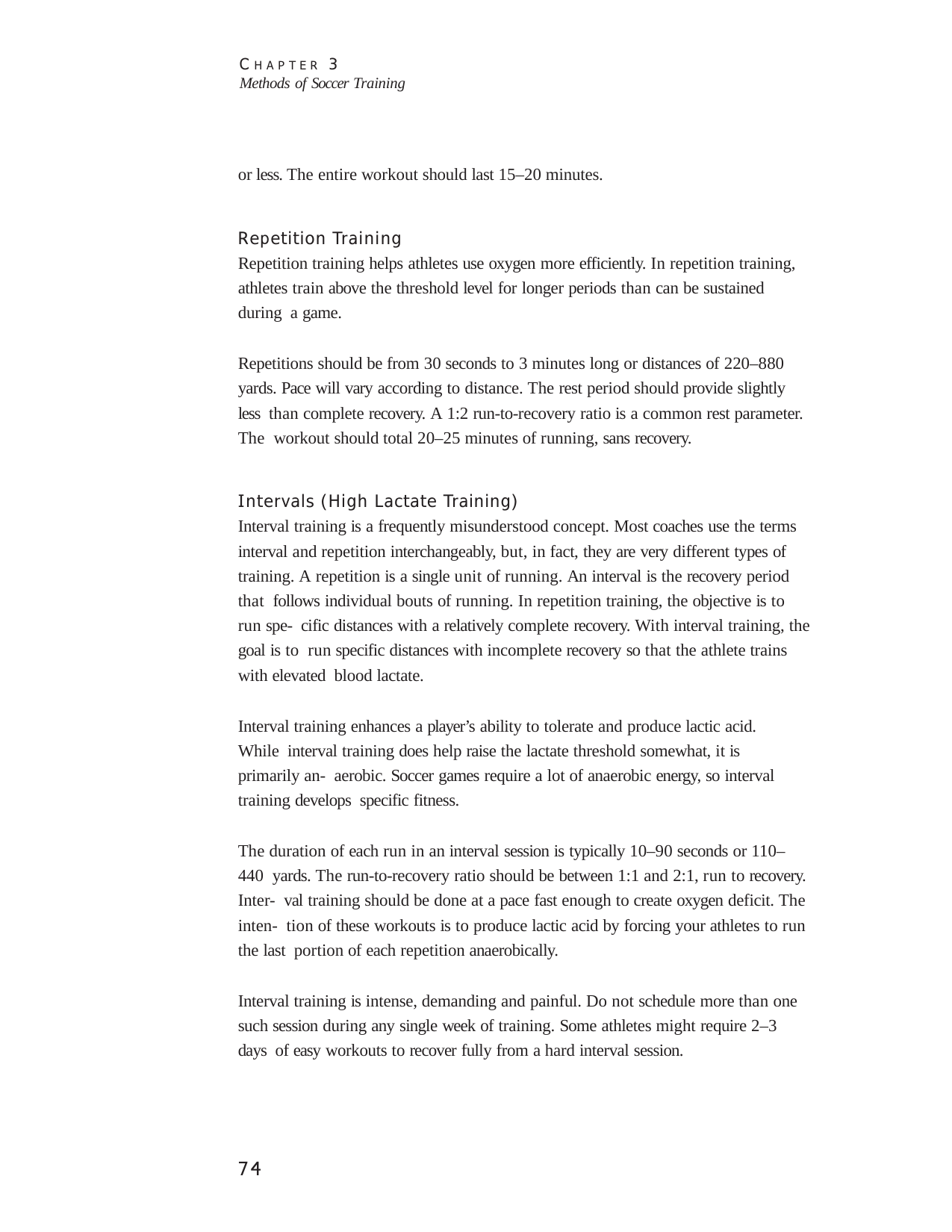

C H A P T E R   3
Methods of Soccer Training
or less. The entire workout should last 15–20 minutes.

Repetition Training
Repetition training helps athletes use oxygen more efficiently. In repetition training,  athletes train above the threshold level for longer periods than can be sustained during  a game.

Repetitions should be from 30 seconds to 3 minutes long or distances of 220–880  yards. Pace will vary according to distance. The rest period should provide slightly less  than complete recovery. A 1:2 run-to-recovery ratio is a common rest parameter. The  workout should total 20–25 minutes of running, sans recovery.

Intervals (High Lactate Training)
Interval training is a frequently misunderstood concept. Most coaches use the terms  interval and repetition interchangeably, but, in fact, they are very different types of  training. A repetition is a single unit of running. An interval is the recovery period that  follows individual bouts of running. In repetition training, the objective is to run spe-  cific distances with a relatively complete recovery. With interval training, the goal is to  run specific distances with incomplete recovery so that the athlete trains with elevated  blood lactate.

Interval training enhances a player’s ability to tolerate and produce lactic acid. While  interval training does help raise the lactate threshold somewhat, it is primarily an-  aerobic. Soccer games require a lot of anaerobic energy, so interval training develops  specific fitness.

The duration of each run in an interval session is typically 10–90 seconds or 110–440  yards. The run-to-recovery ratio should be between 1:1 and 2:1, run to recovery. Inter-  val training should be done at a pace fast enough to create oxygen deficit. The inten-  tion of these workouts is to produce lactic acid by forcing your athletes to run the last  portion of each repetition anaerobically.

Interval training is intense, demanding and painful. Do not schedule more than one  such session during any single week of training. Some athletes might require 2–3 days  of easy workouts to recover fully from a hard interval session.
74